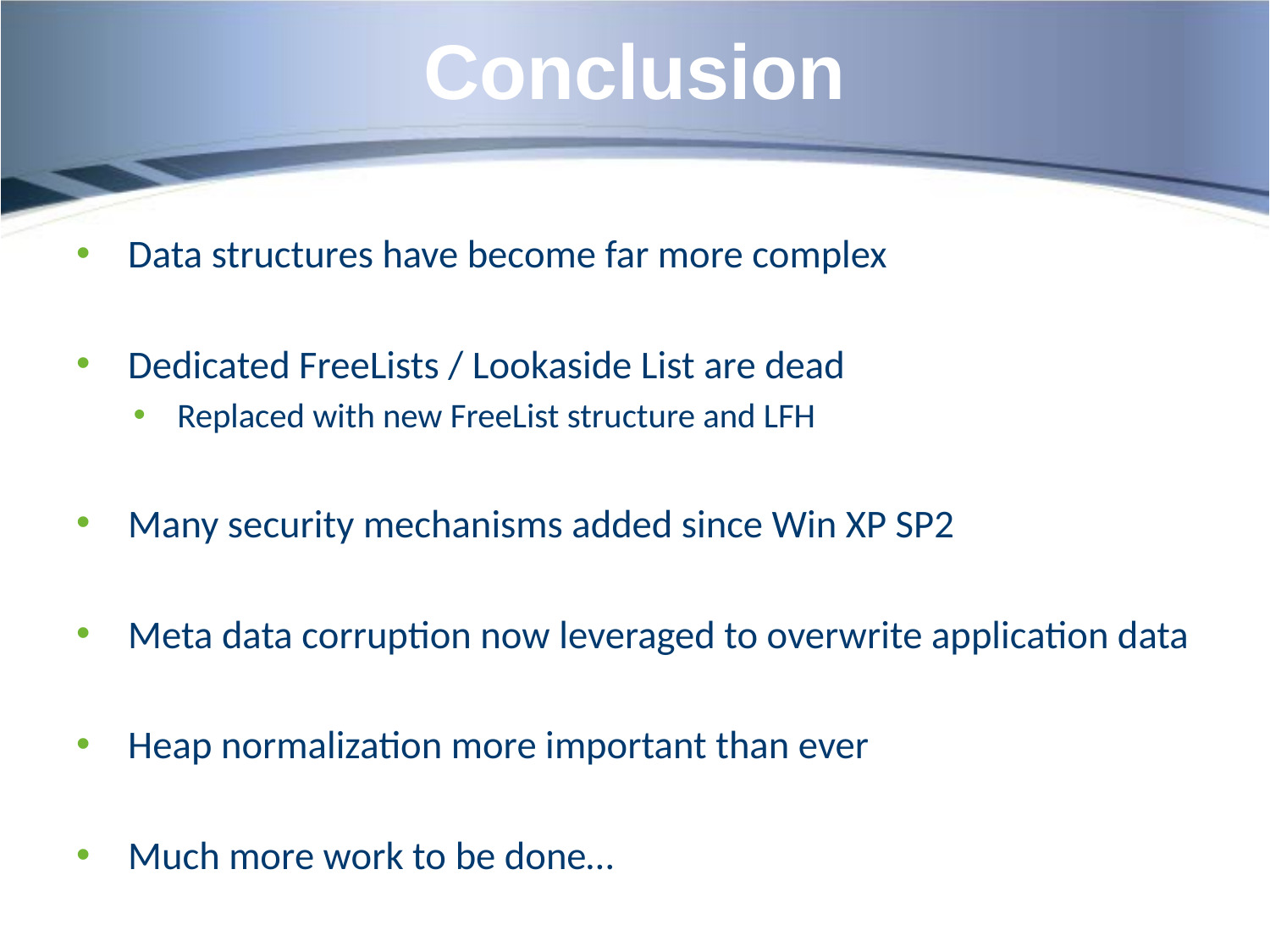

# Conclusion
 Data structures have become far more complex

 Dedicated FreeLists / Lookaside List are dead
 Replaced with new FreeList structure and LFH

 Many security mechanisms added since Win XP SP2

 Meta data corruption now leveraged to overwrite application data

 Heap normalization more important than ever

 Much more work to be done…